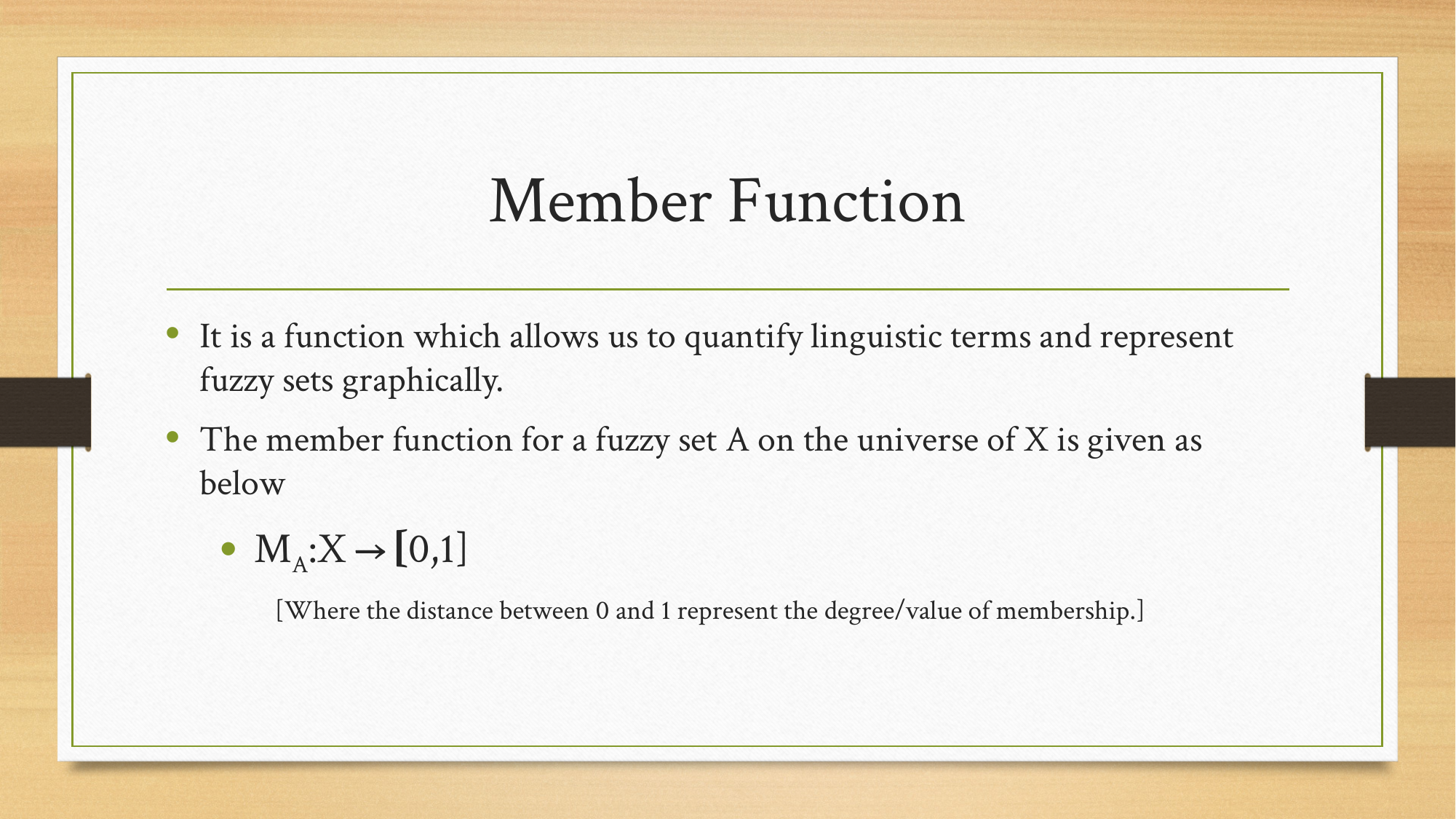

# Member Function
It is a function which allows us to quantify linguistic terms and represent fuzzy sets graphically.
The member function for a fuzzy set A on the universe of X is given as below
MA:X → [0,1]
[Where the distance between 0 and 1 represent the degree/value of membership.]